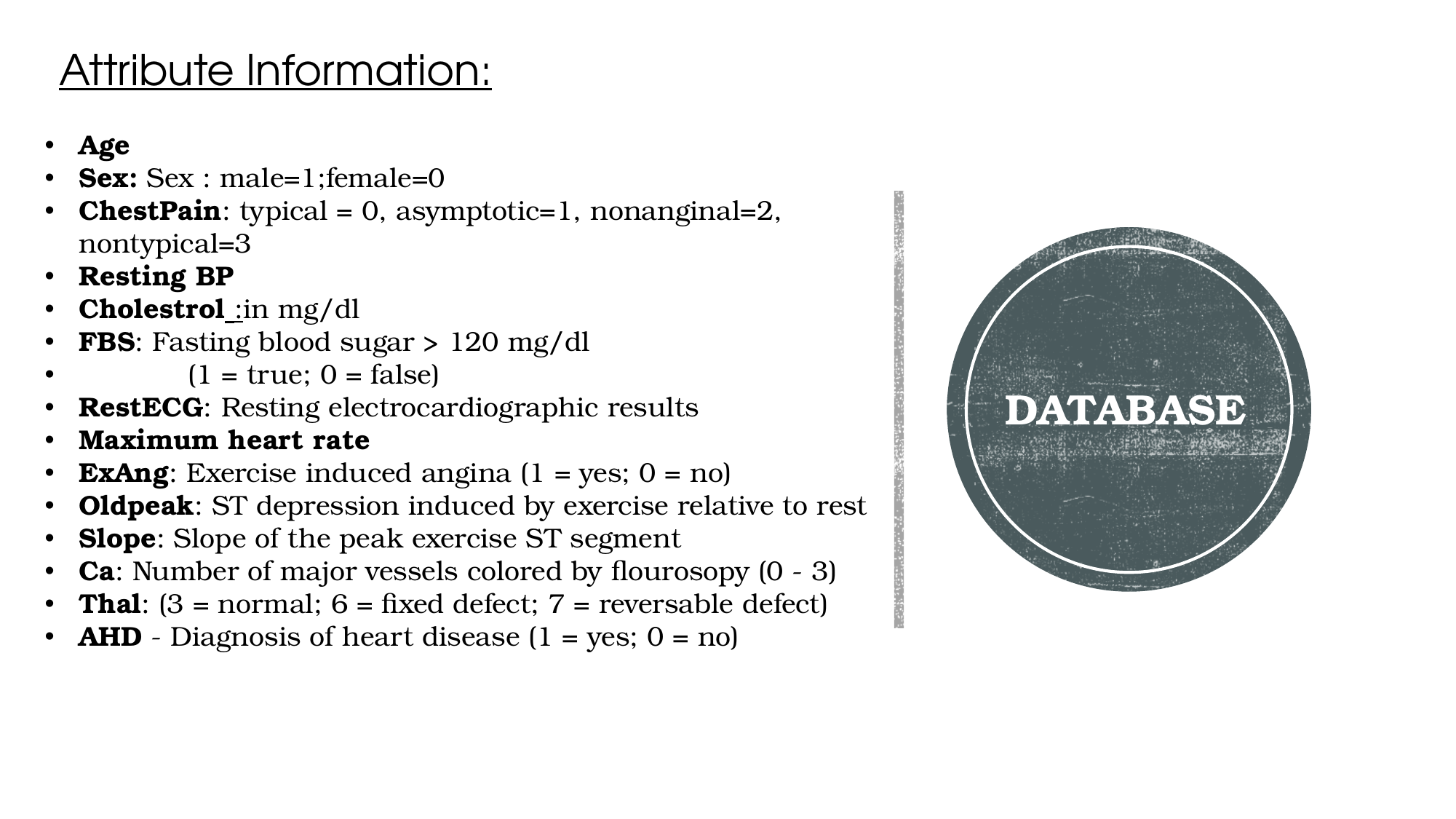

# Attribute Information:

Age
Sex: Sex : male=1;female=0
ChestPain: typical = 0, asymptotic=1, nonanginal=2, nontypical=3
Resting BP
Cholestrol :in mg/dl
FBS: Fasting blood sugar > 120 mg/dl
	(1 = true; 0 = false)
RestECG: Resting electrocardiographic results
Maximum heart rate
ExAng: Exercise induced angina (1 = yes; 0 = no)
Oldpeak: ST depression induced by exercise relative to rest
Slope: Slope of the peak exercise ST segment
Ca: Number of major vessels colored by flourosopy (0 - 3)
Thal: (3 = normal; 6 = fixed defect; 7 = reversable defect)
AHD - Diagnosis of heart disease (1 = yes; 0 = no)

DATABASE